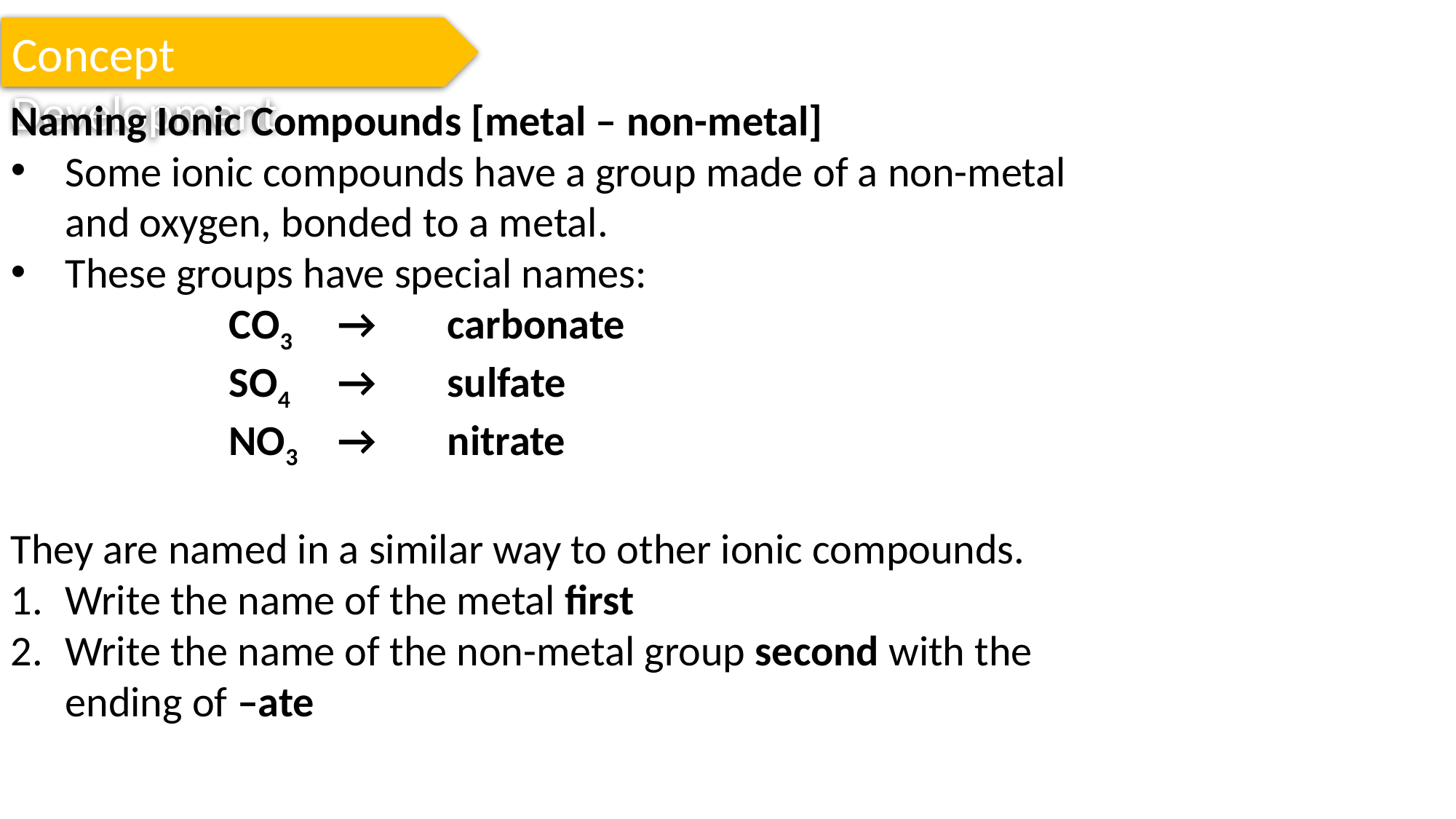

Concept Development
Naming Ionic Compounds [metal – non-metal]
Some ionic compounds have a group made of a non-metal and oxygen, bonded to a metal.
These groups have special names:
	 	CO3	→	carbonate
 		SO4	→	sulfate
 		NO3	→	nitrate

They are named in a similar way to other ionic compounds.
Write the name of the metal first
Write the name of the non-metal group second with the ending of –ate